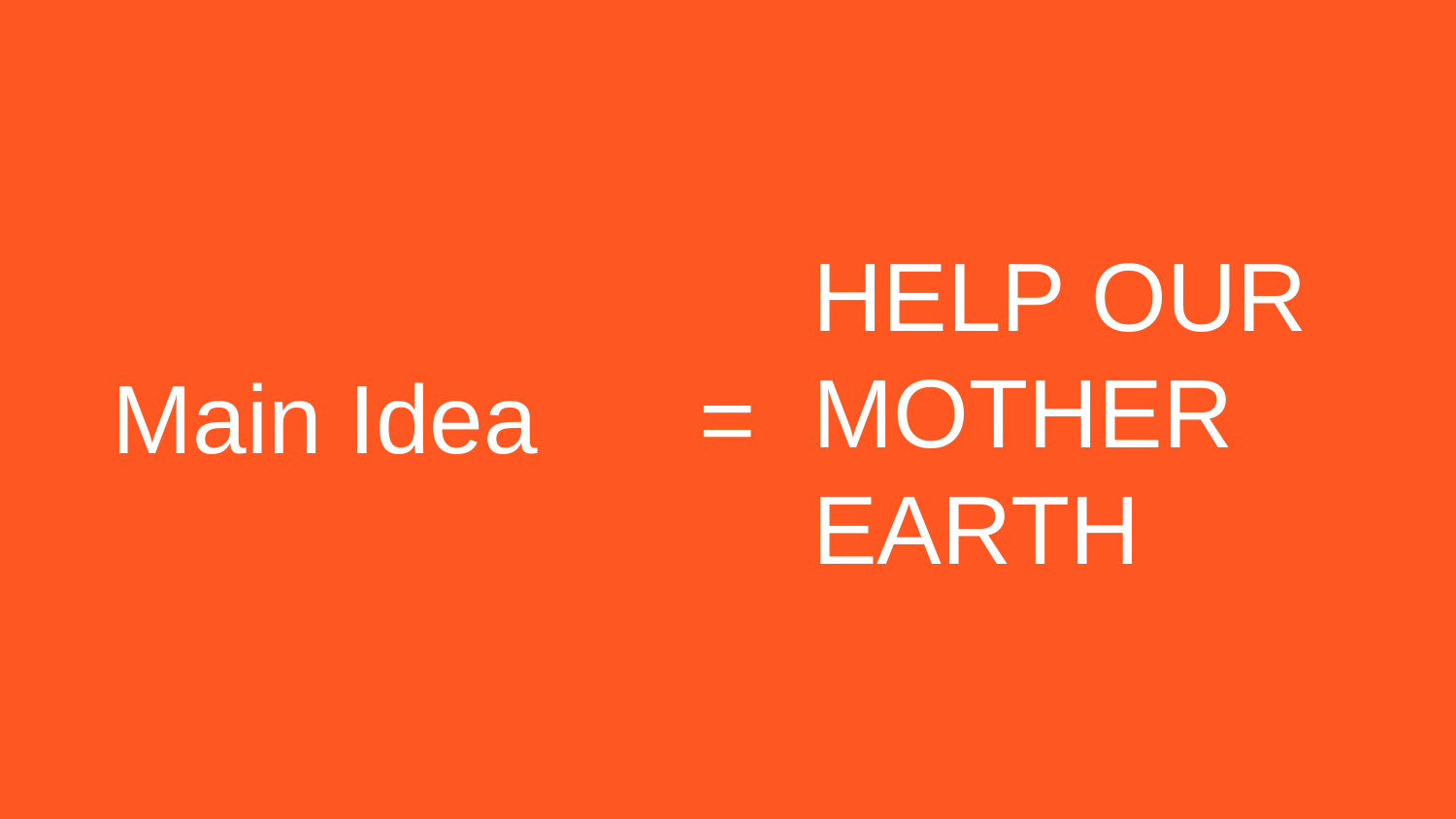

# HELP OUR MOTHER EARTH
Main Idea
=